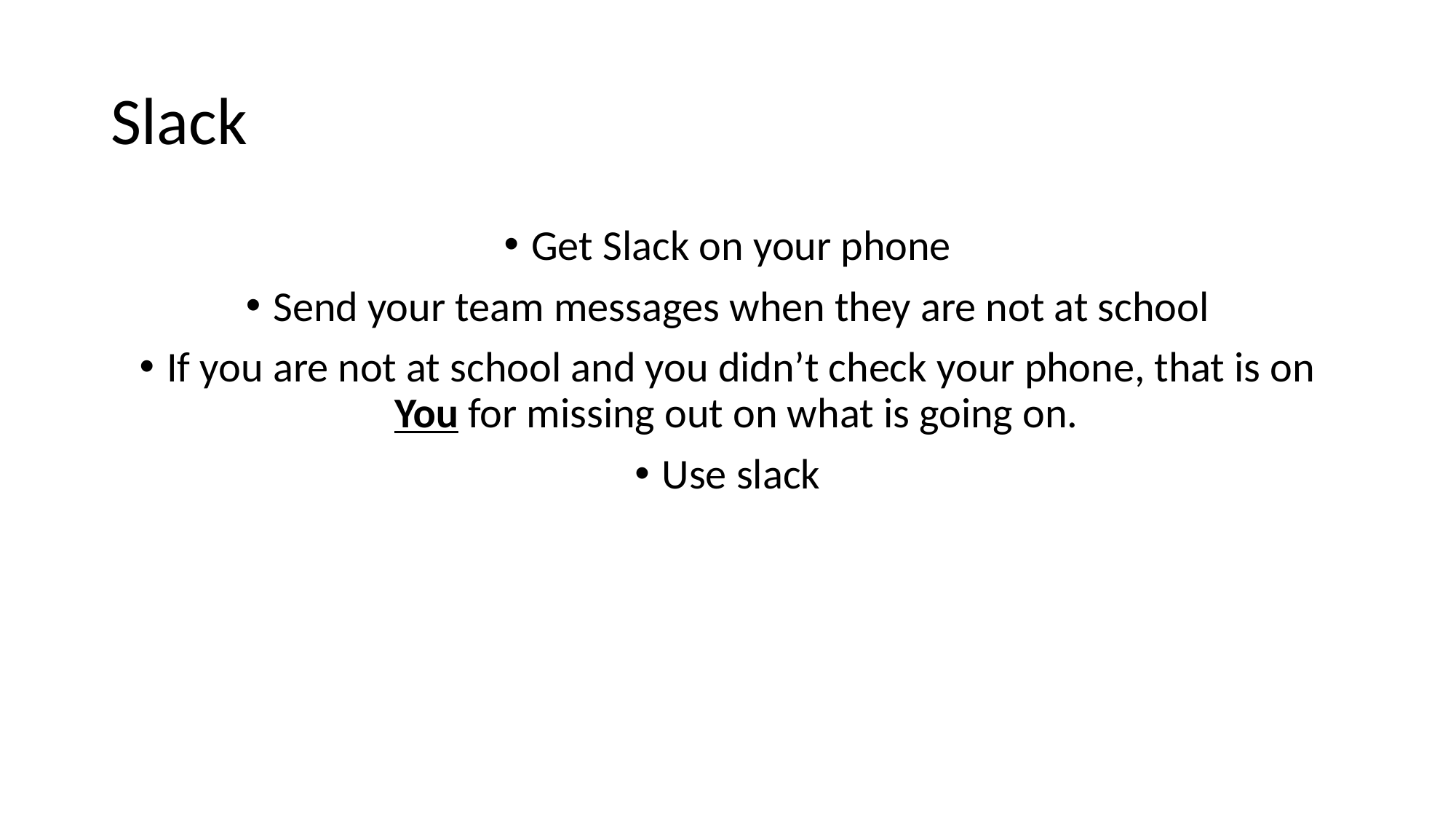

# Slack
Get Slack on your phone
Send your team messages when they are not at school
If you are not at school and you didn’t check your phone, that is on You for missing out on what is going on.
Use slack